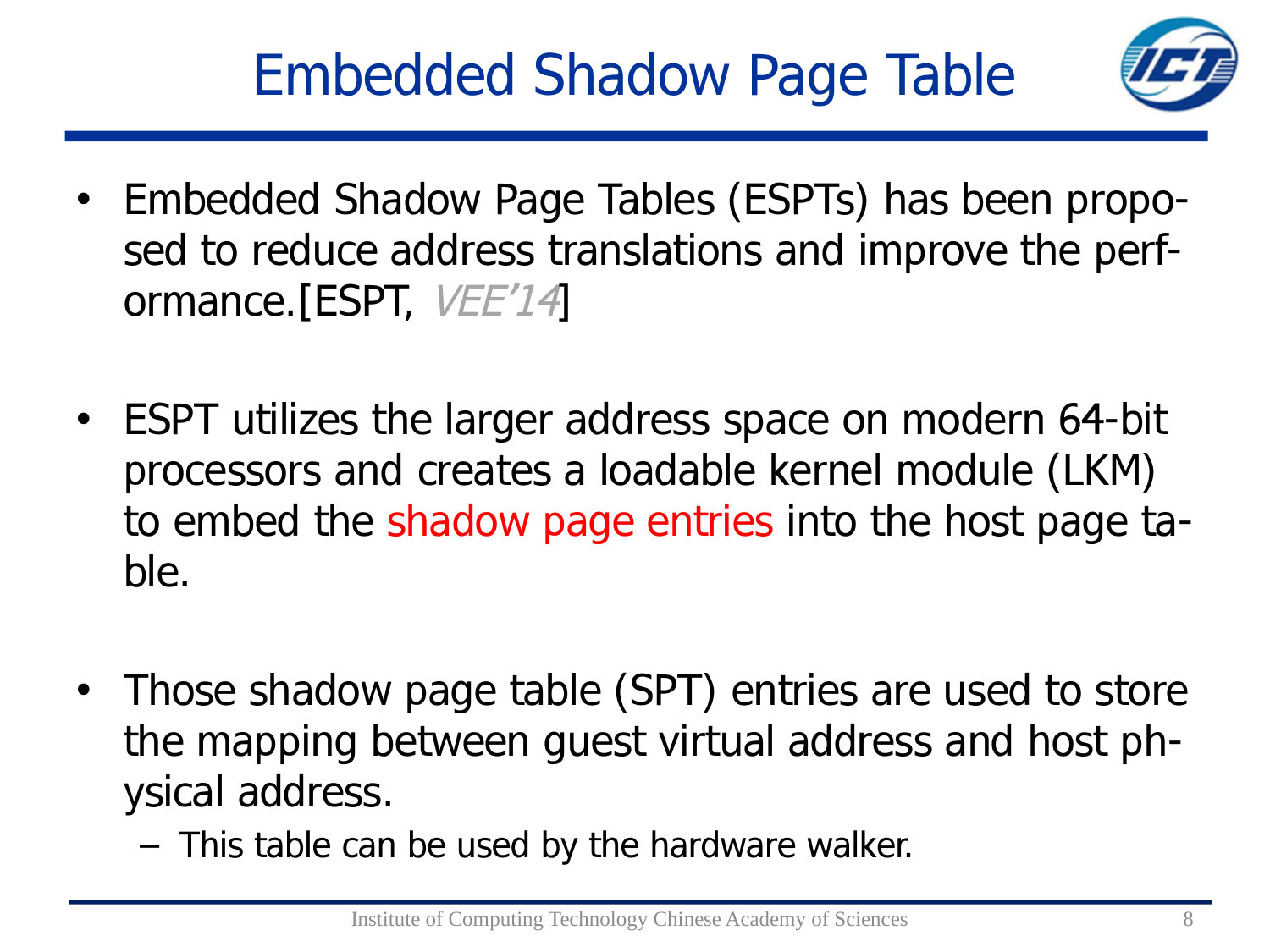

# Embedded Shadow Page Table
Embedded Shadow Page Tables (ESPTs) has been propo-sed to reduce address translations and improve the perf-ormance.[ESPT, VEE’14]

ESPT utilizes the larger address space on modern 64-bit processors and creates a loadable kernel module (LKM)  to embed the shadow page entries into the host page ta-ble.

Those shadow page table (SPT) entries are used to store the mapping between guest virtual address and host ph-ysical address.
This table can be used by the hardware walker.
Institute of Computing Technology Chinese Academy of Sciences
8